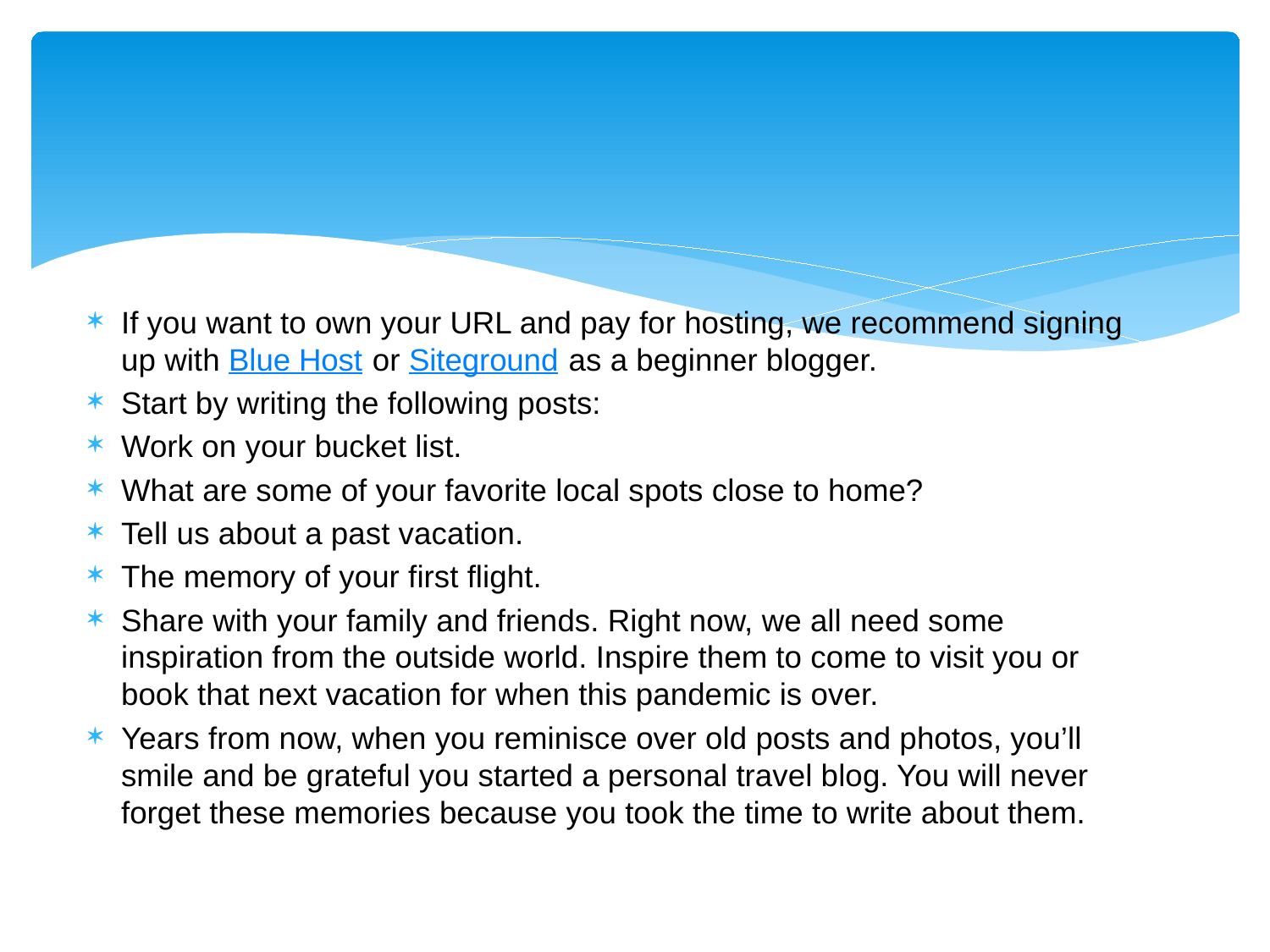

If you want to own your URL and pay for hosting, we recommend signing up with Blue Host or Siteground as a beginner blogger.
Start by writing the following posts:
Work on your bucket list.
What are some of your favorite local spots close to home?
Tell us about a past vacation.
The memory of your first flight.
Share with your family and friends. Right now, we all need some inspiration from the outside world. Inspire them to come to visit you or book that next vacation for when this pandemic is over.
Years from now, when you reminisce over old posts and photos, you’ll smile and be grateful you started a personal travel blog. You will never forget these memories because you took the time to write about them.